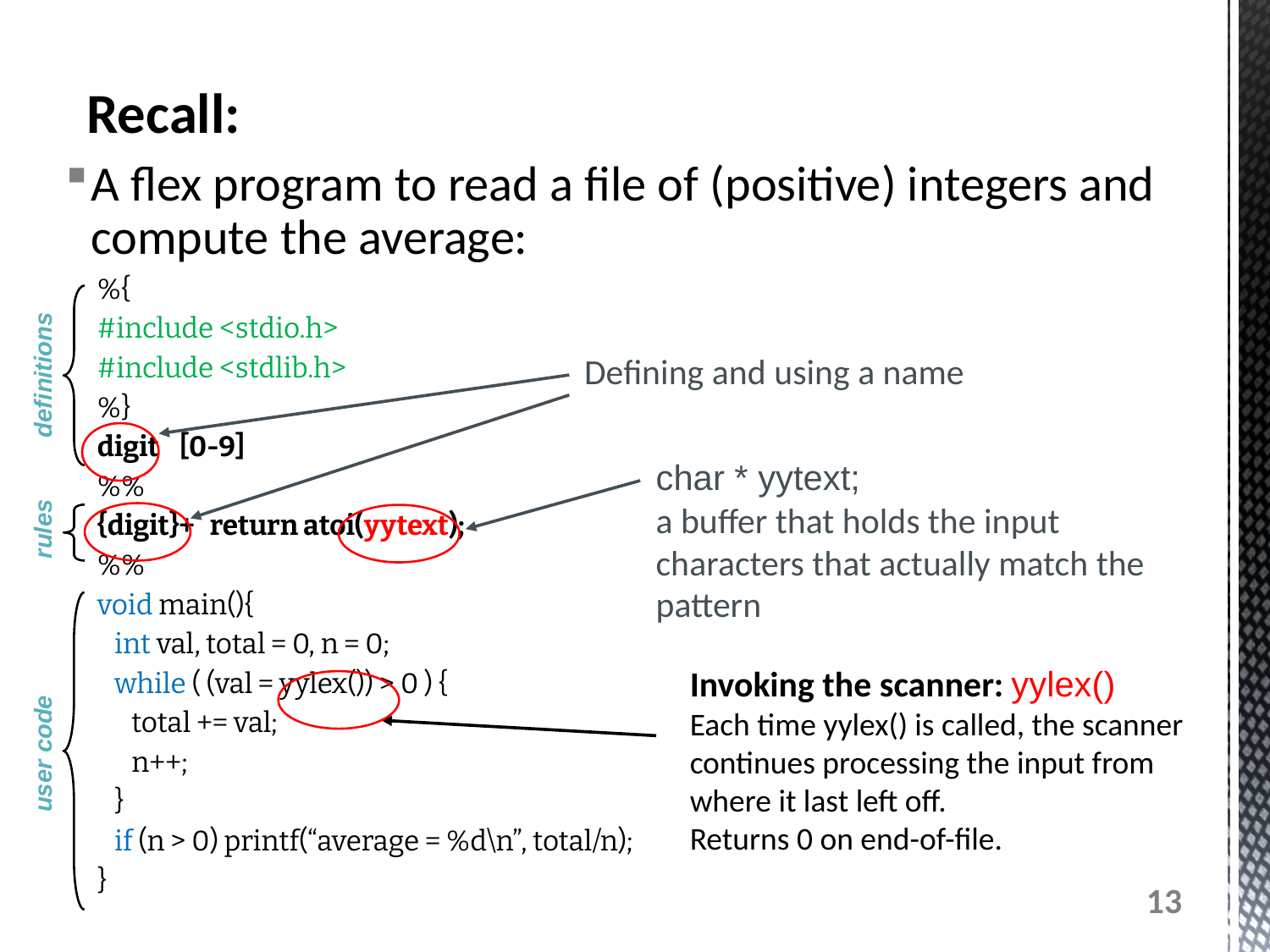

Recall:
A flex program to read a file of (positive) integers and compute the average:
%{
#include <stdio.h>
#include <stdlib.h>
%}
digit    [0-9]
%%
{digit}+   return atoi(yytext);
%%
void main(){
   int val, total = 0, n = 0;
   while ( (val = yylex()) > 0 ) {
      total += val;
      n++;
   }
   if (n > 0) printf(“average = %d\n”, total/n);
}

Defining and using a name
definitions

char * yytext;
a buffer that holds the input characters that actually match the pattern

rules

Invoking the scanner: yylex()
Each time yylex() is called, the scanner continues processing the input from where it last left off.
Returns 0 on end-of-file.

user code
13